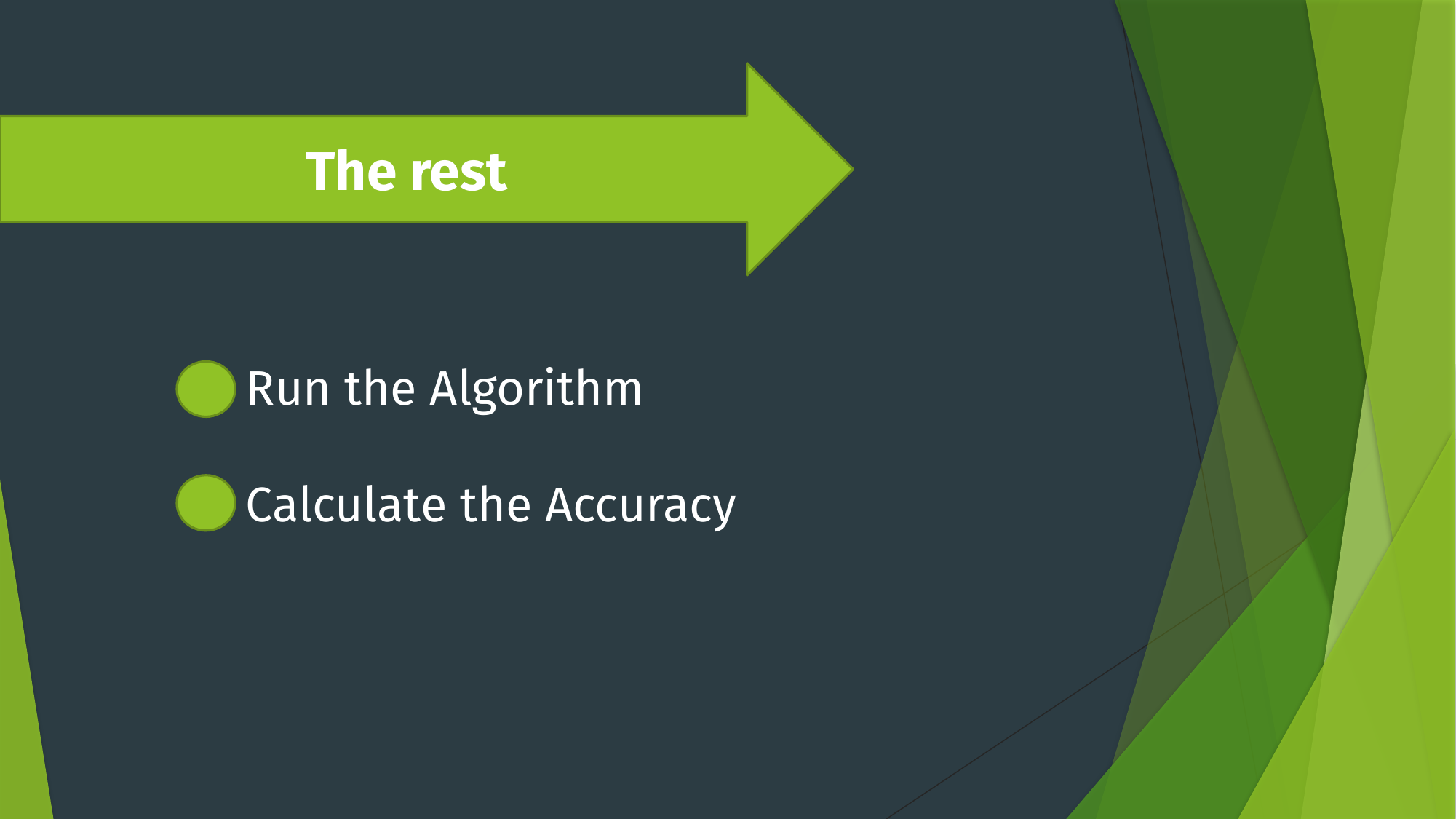

The rest
Run the Algorithm

Calculate the Accuracy